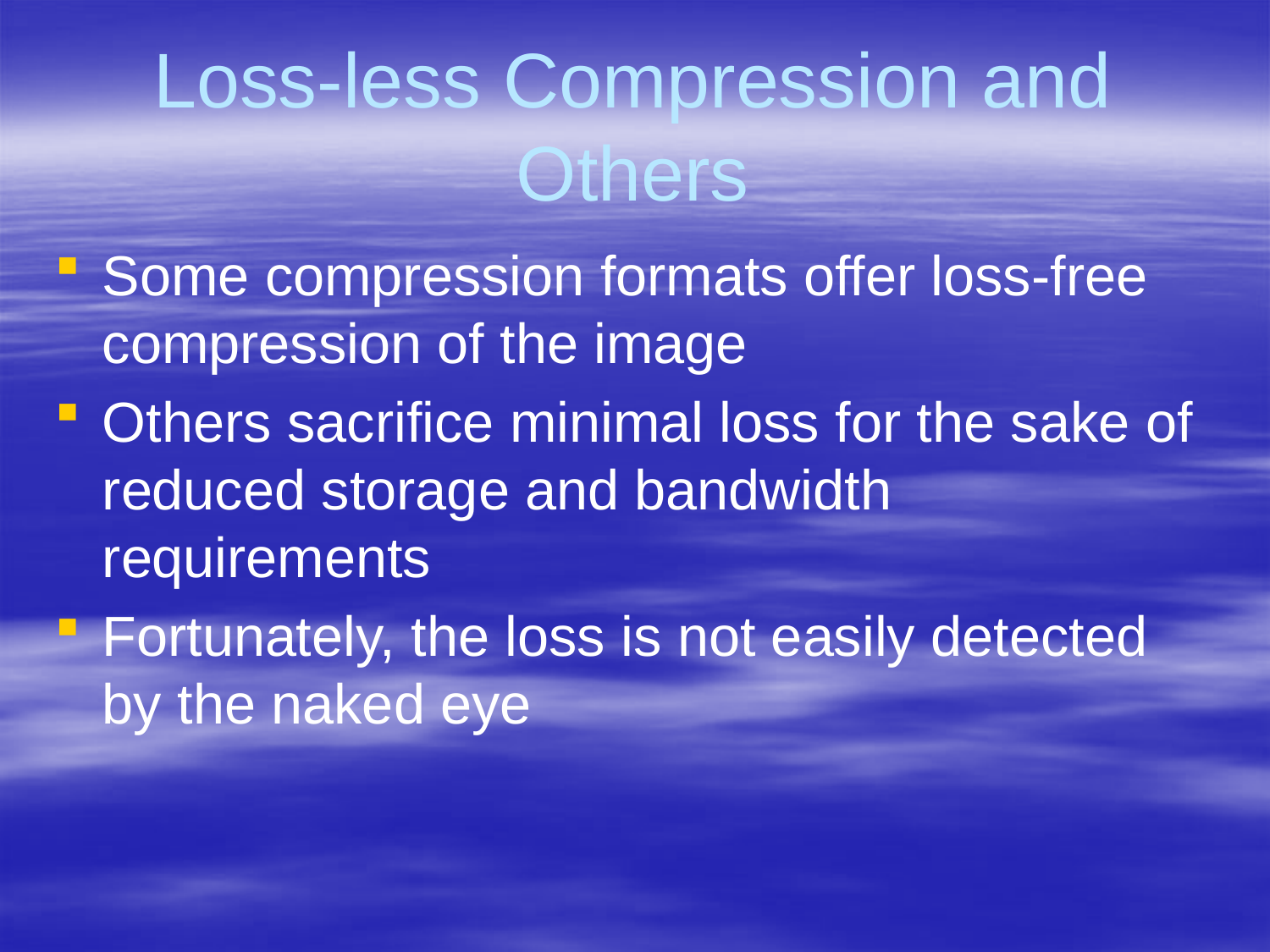

# Loss-less Compression and Others
Some compression formats offer loss-free compression of the image
Others sacrifice minimal loss for the sake of reduced storage and bandwidth requirements
Fortunately, the loss is not easily detected by the naked eye